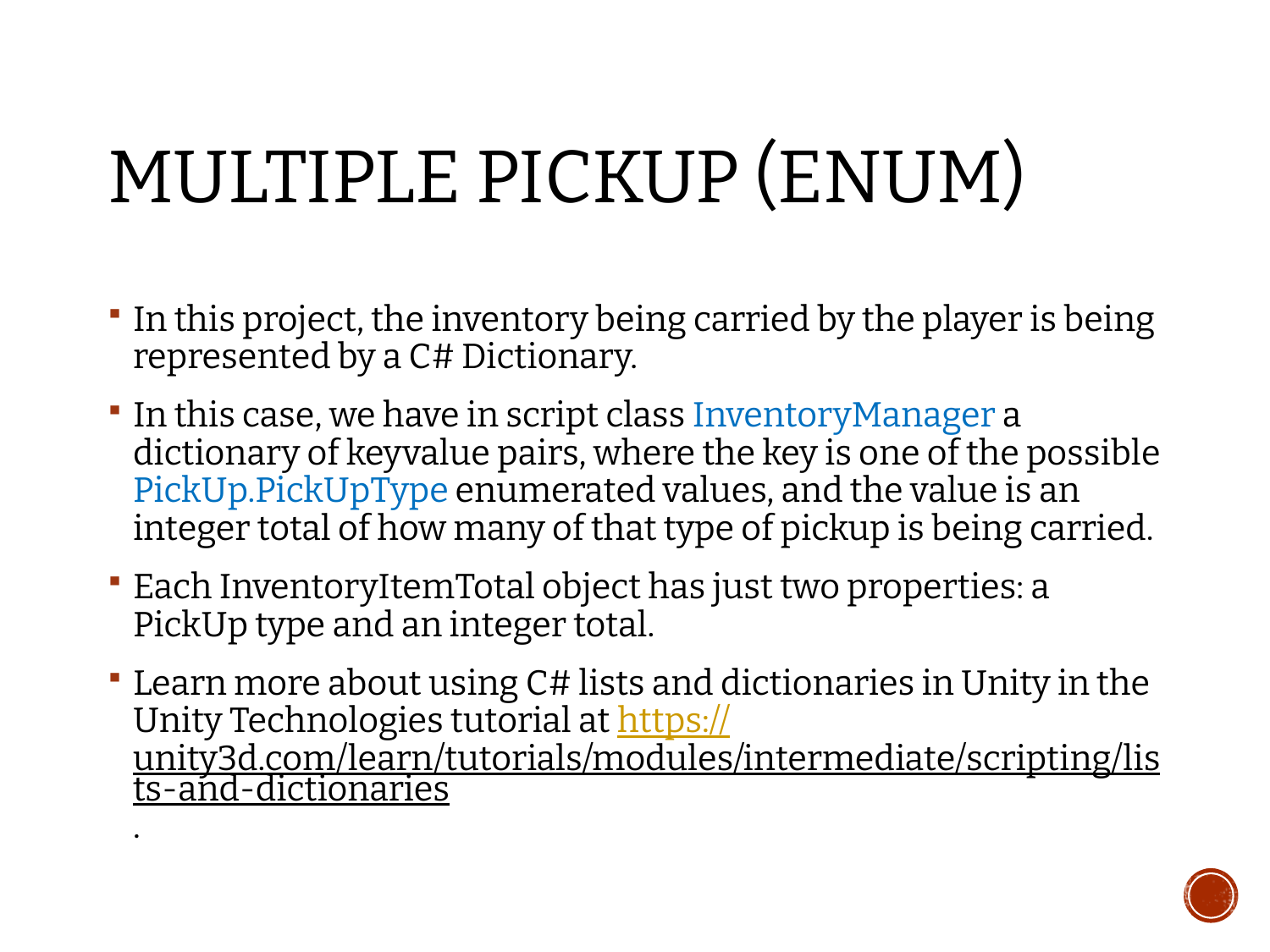

# Multiple pickup (Enum)
In this project, the inventory being carried by the player is being represented by a C# Dictionary.
In this case, we have in script class InventoryManager a dictionary of keyvalue pairs, where the key is one of the possible PickUp.PickUpType enumerated values, and the value is an integer total of how many of that type of pickup is being carried.
Each InventoryItemTotal object has just two properties: a PickUp type and an integer total.
Learn more about using C# lists and dictionaries in Unity in the Unity Technologies tutorial at https://unity3d.com/learn/tutorials/modules/intermediate/scripting/lists-and-dictionaries.